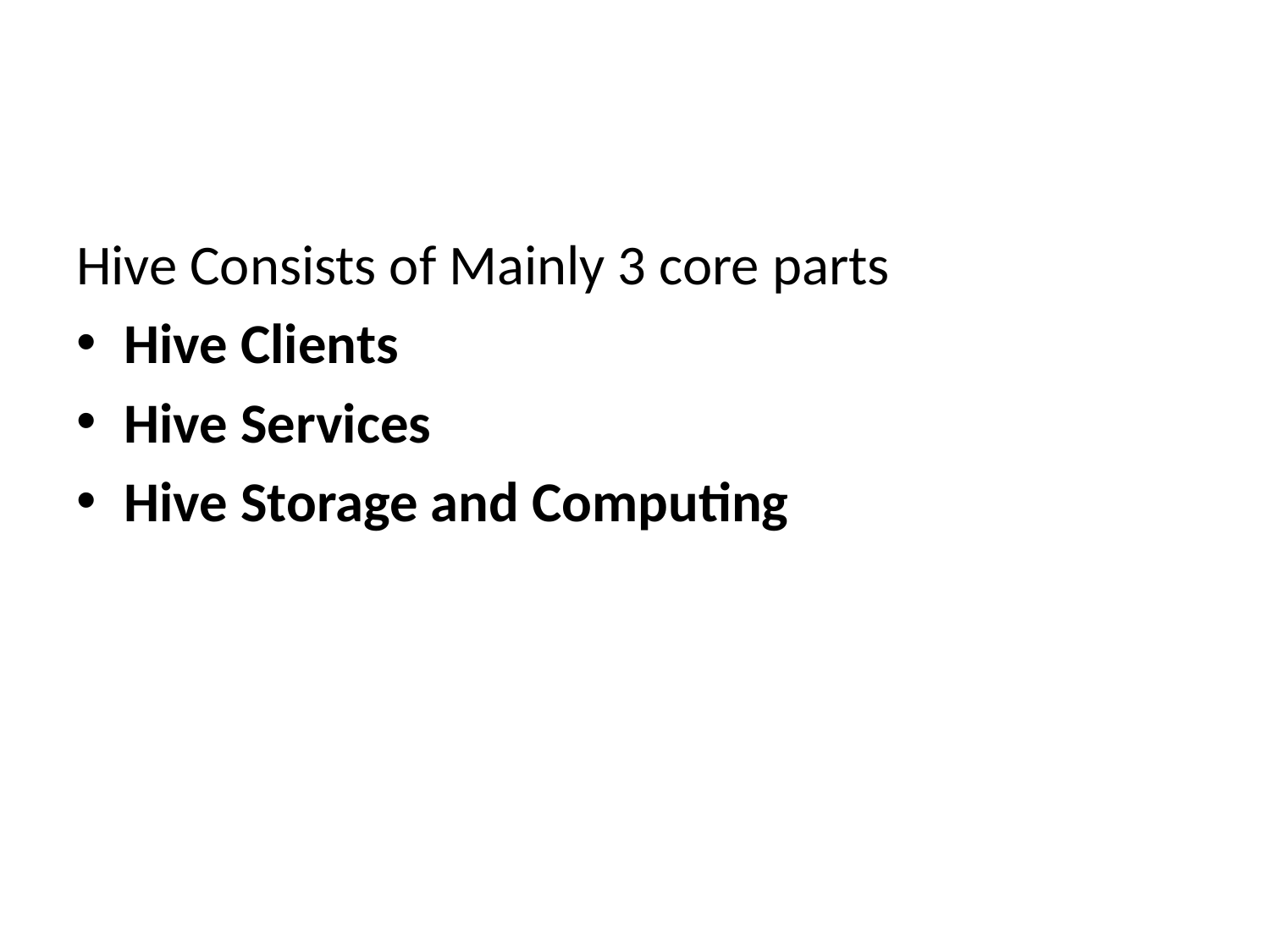

Hive Consists of Mainly 3 core parts
Hive Clients
Hive Services
Hive Storage and Computing